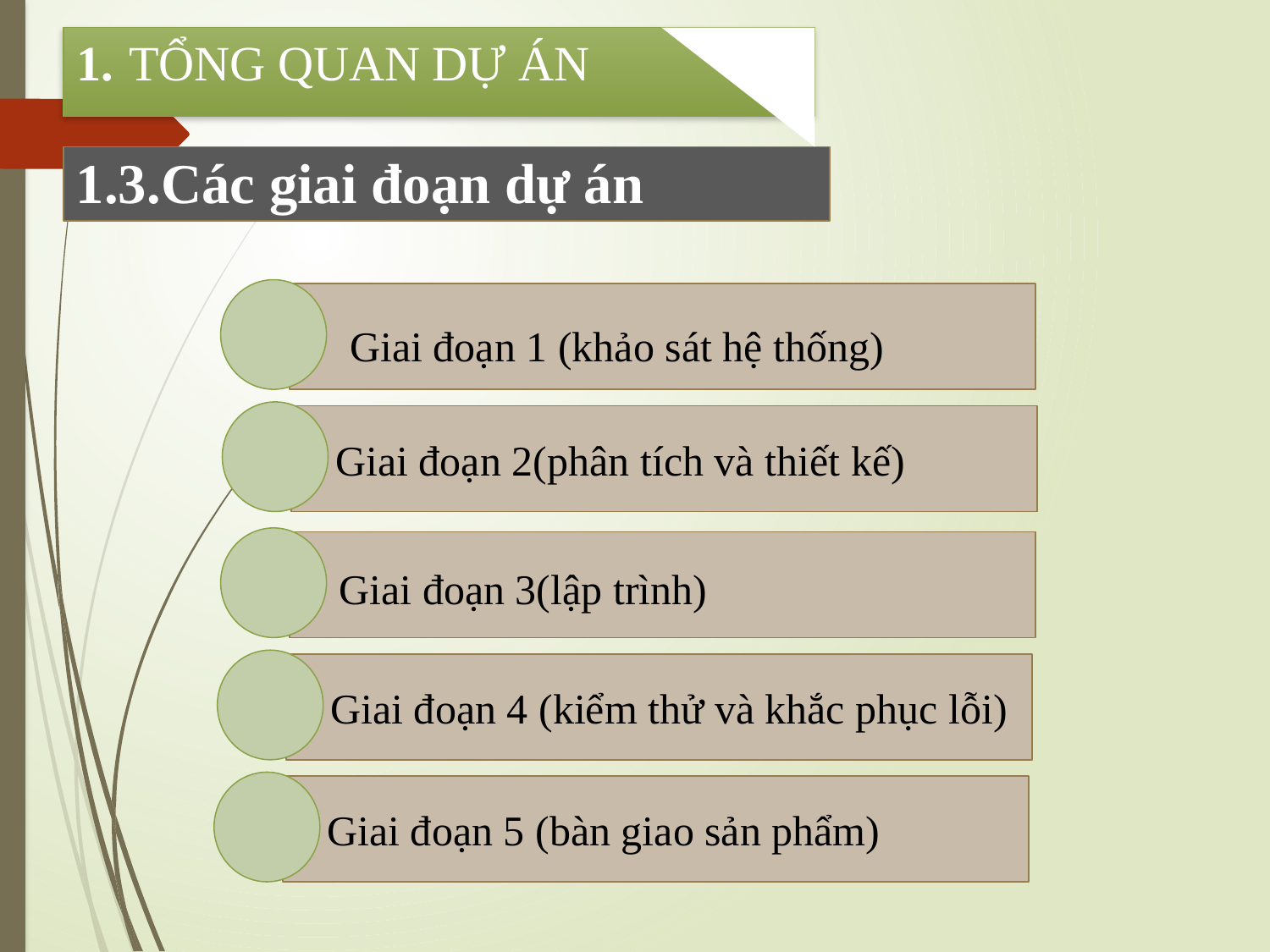

1. TỔNG QUAN DỰ ÁN

1.3.Các giai đoạn dự án

   Giai đoạn 1 (khảo sát hệ thống)

   Giai đoạn 2(phân tích và thiết kế)

   Giai đoạn 3(lập trình)

   Giai đoạn 4 (kiểm thử và khắc phục lỗi)

   Giai đoạn 5 (bàn giao sản phẩm)